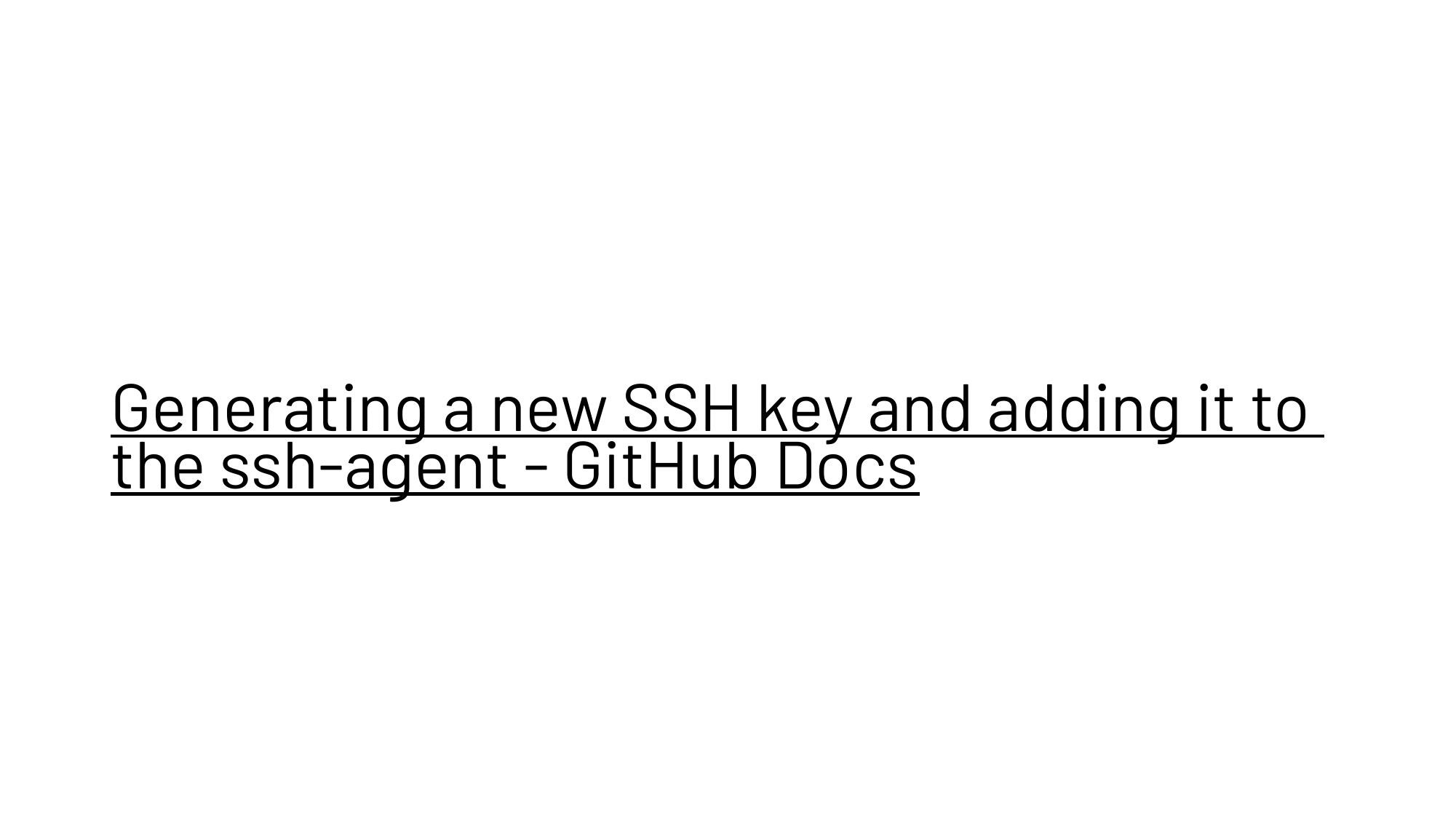

# Generating a new SSH key and adding it to the ssh-agent - GitHub Docs